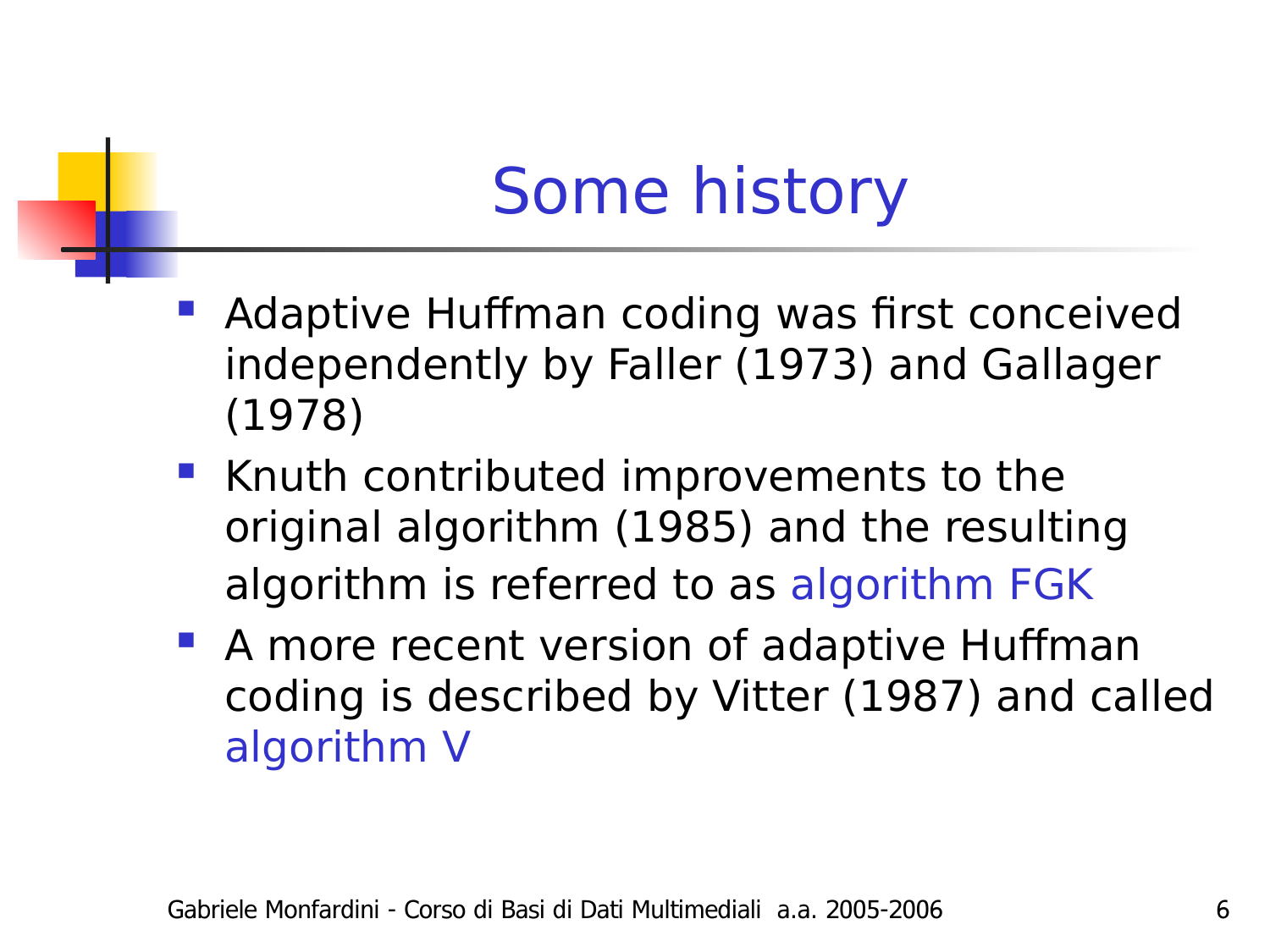

# Some history
Adaptive Huffman coding was first conceived independently by Faller (1973) and Gallager (1978)
Knuth contributed improvements to the original algorithm (1985) and the resulting algorithm is referred to as algorithm FGK
A more recent version of adaptive Huffman coding is described by Vitter (1987) and called algorithm V
Gabriele Monfardini - Corso di Basi di Dati Multimediali  a.a. 2005-2006
6